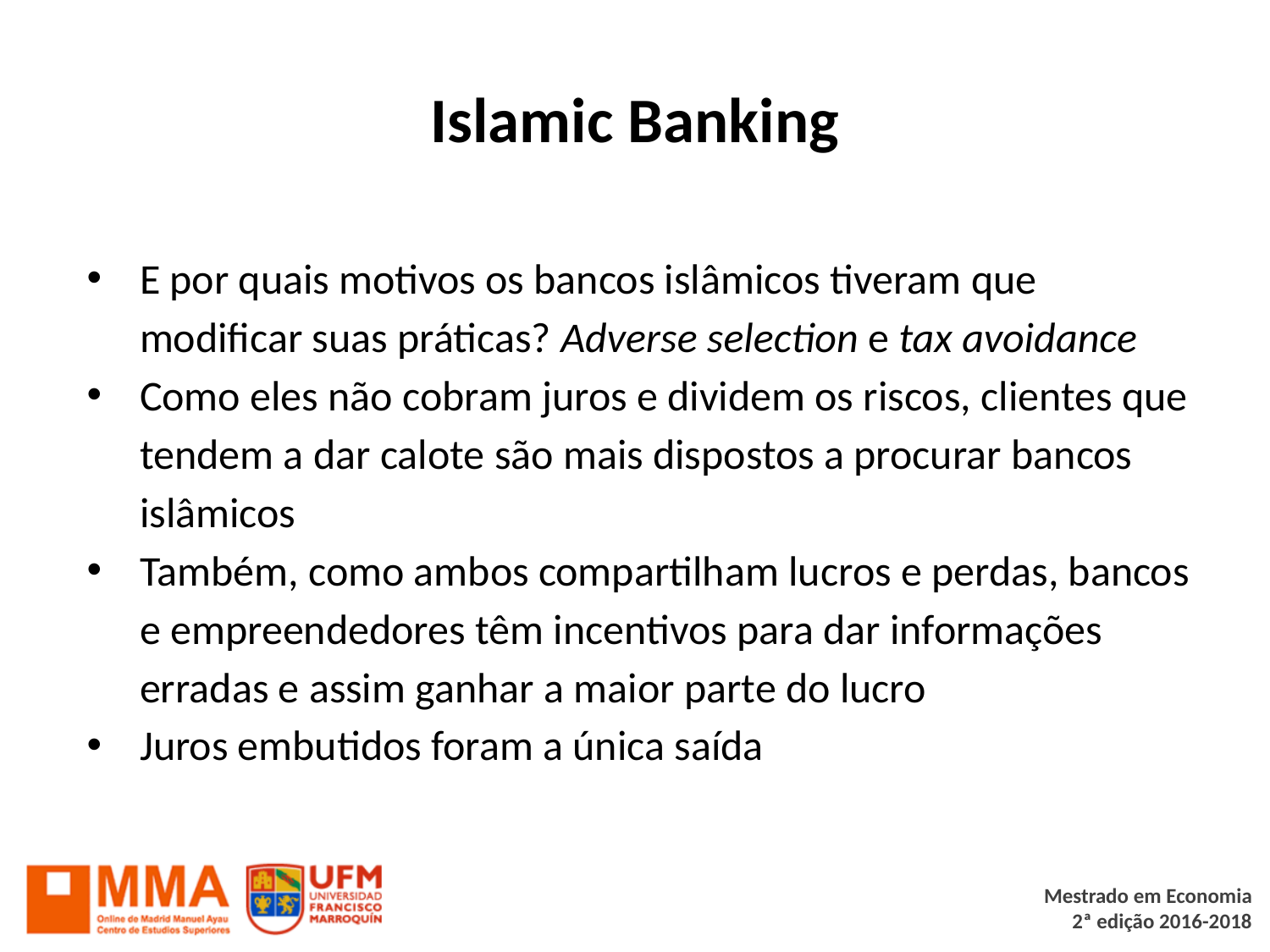

# Islamic Banking
E por quais motivos os bancos islâmicos tiveram que modificar suas práticas? Adverse selection e tax avoidance
Como eles não cobram juros e dividem os riscos, clientes que tendem a dar calote são mais dispostos a procurar bancos islâmicos
Também, como ambos compartilham lucros e perdas, bancos e empreendedores têm incentivos para dar informações erradas e assim ganhar a maior parte do lucro
Juros embutidos foram a única saída